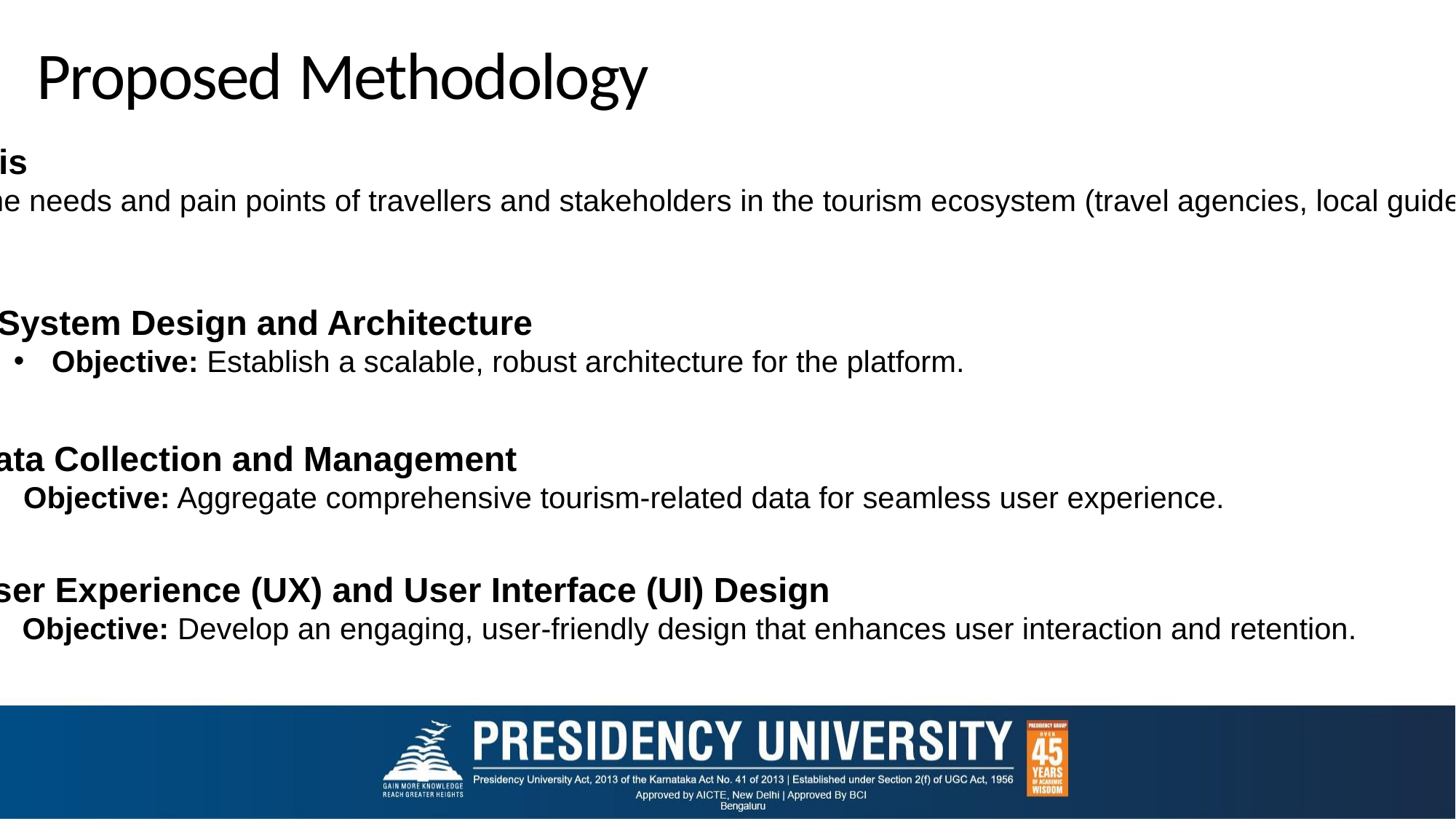

# Proposed Methodology
Requirement Analysis
Objective: Identify the needs and pain points of travellers and stakeholders in the tourism ecosystem (travel agencies, local guides, accommodation providers).
System Design and Architecture
Objective: Establish a scalable, robust architecture for the platform.
Data Collection and Management
Objective: Aggregate comprehensive tourism-related data for seamless user experience.

User Experience (UX) and User Interface (UI) Design
Objective: Develop an engaging, user-friendly design that enhances user interaction and retention.